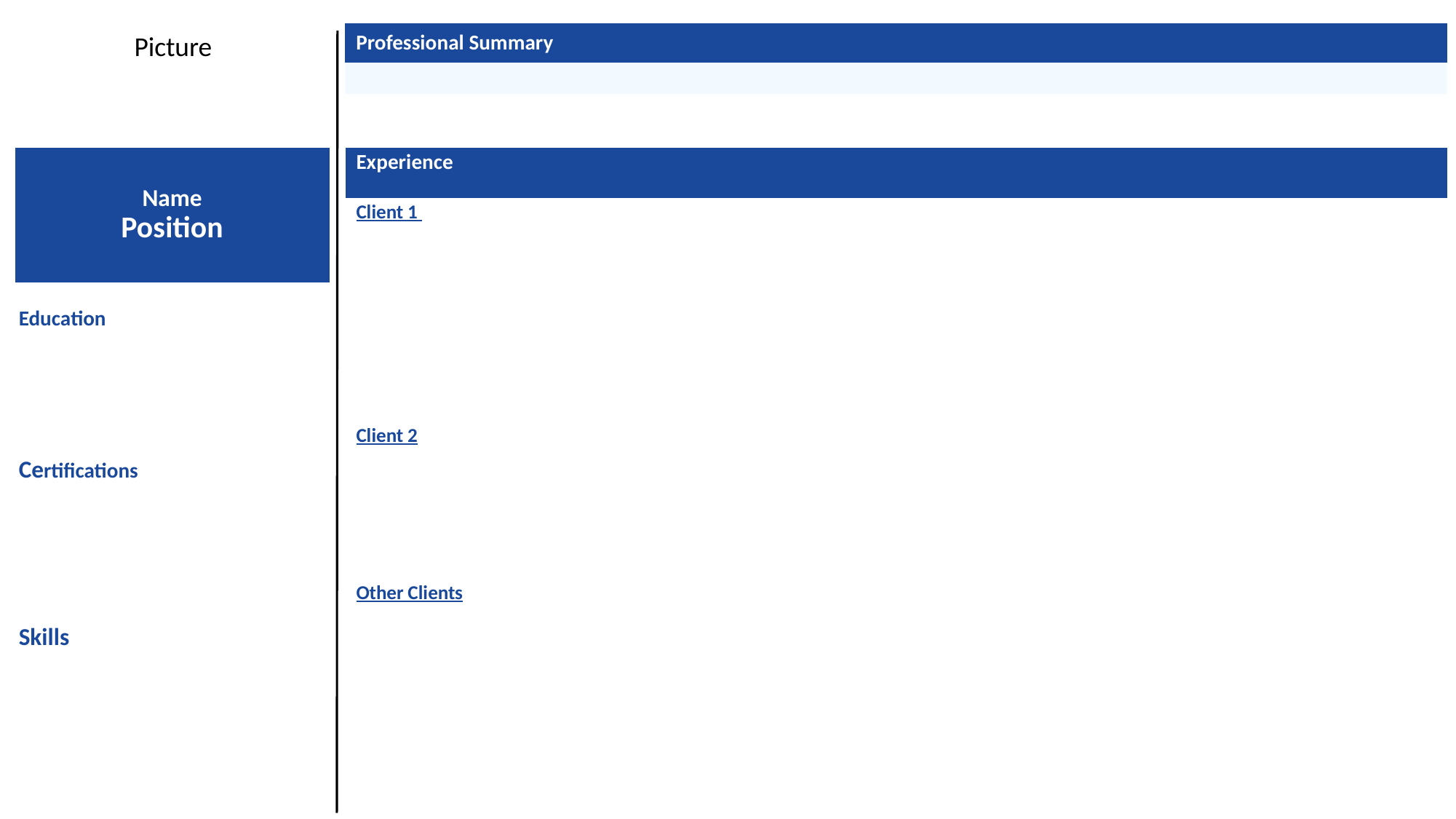

Picture
Professional Summary

Name
Position
| Experience |
| --- |
| Client 1 |
| Client 2 |
| Other Clients |
Education

Certifications

Skills